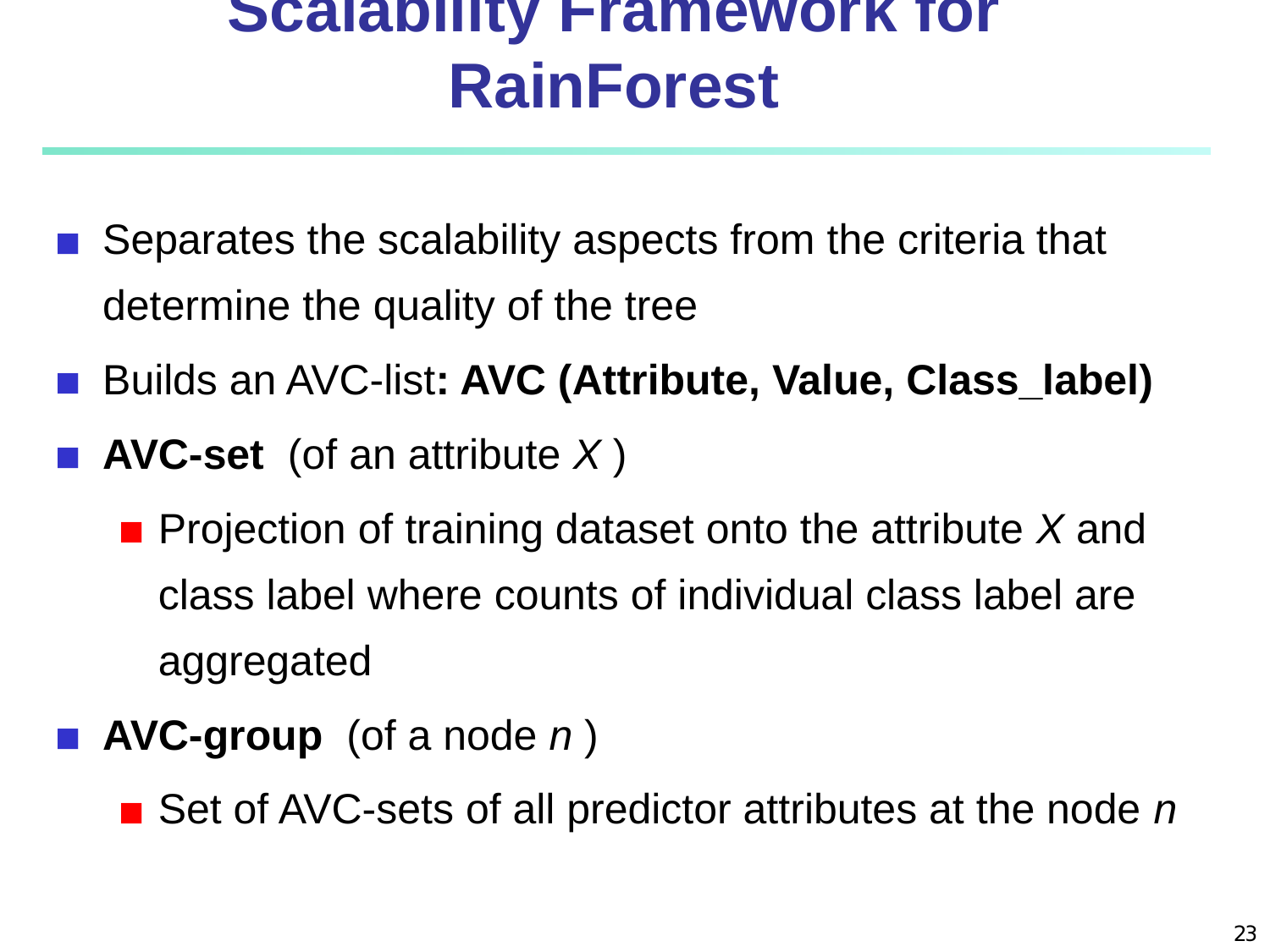

# Scalability Framework for RainForest
Separates the scalability aspects from the criteria that determine the quality of the tree
Builds an AVC-list: AVC (Attribute, Value, Class_label)
AVC-set  (of an attribute X )
Projection of training dataset onto the attribute X and class label where counts of individual class label are aggregated
AVC-group  (of a node n )
Set of AVC-sets of all predictor attributes at the node n
23